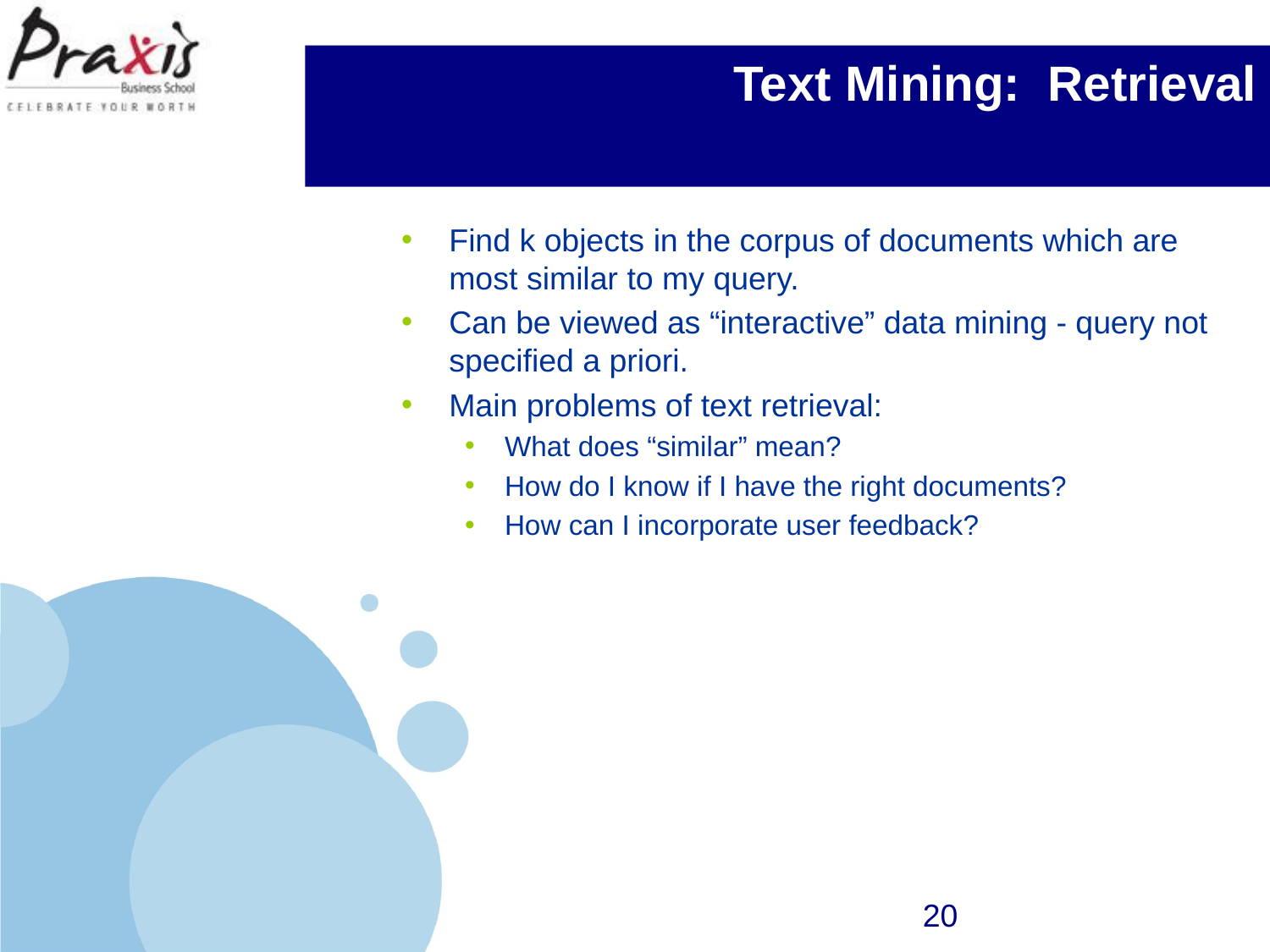

# Text Mining:  Retrieval
Find k objects in the corpus of documents which are most similar to my query.
Can be viewed as “interactive” data mining - query not specified a priori.
Main problems of text retrieval:
What does “similar” mean?
How do I know if I have the right documents?
How can I incorporate user feedback?
20